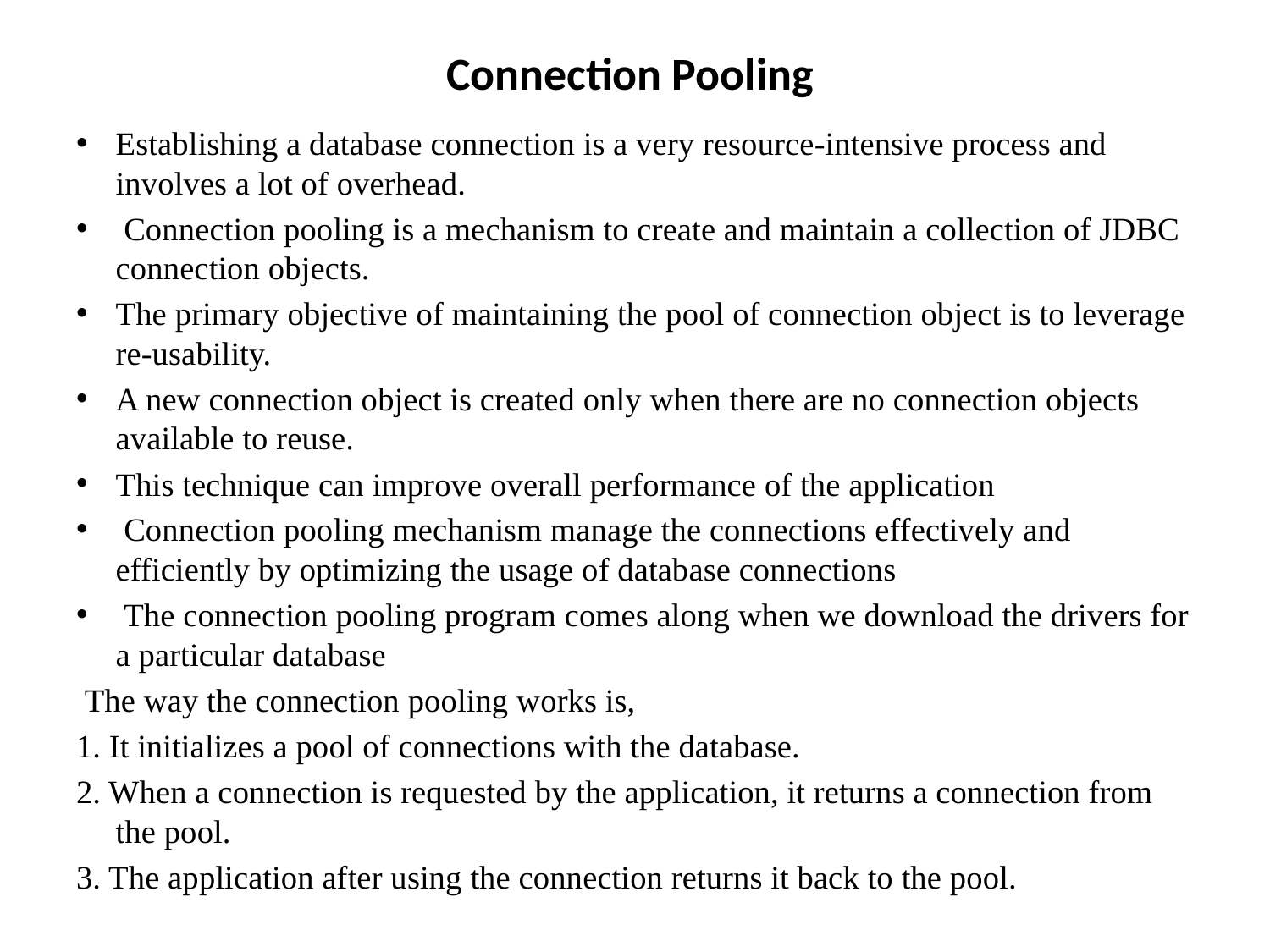

# Connection Pooling
Establishing a database connection is a very resource-intensive process and involves a lot of overhead.
 Connection pooling is a mechanism to create and maintain a collection of JDBC connection objects.
The primary objective of maintaining the pool of connection object is to leverage re-usability.
A new connection object is created only when there are no connection objects available to reuse.
This technique can improve overall performance of the application
 Connection pooling mechanism manage the connections effectively and efficiently by optimizing the usage of database connections
 The connection pooling program comes along when we download the drivers for a particular database
 The way the connection pooling works is,
1. It initializes a pool of connections with the database.
2. When a connection is requested by the application, it returns a connection from the pool.
3. The application after using the connection returns it back to the pool.